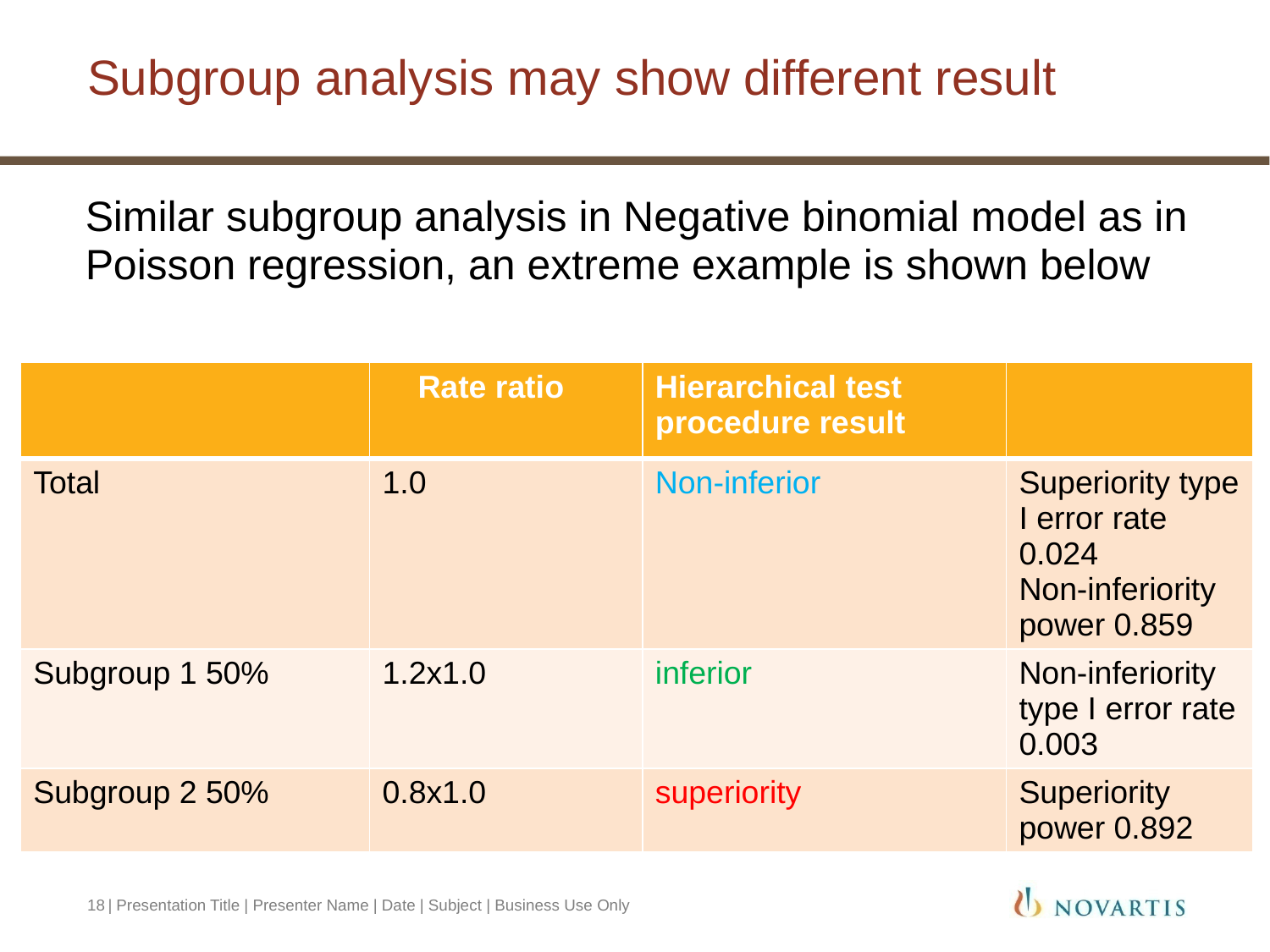

# Subgroup analysis may show different result
Similar subgroup analysis in Negative binomial model as in Poisson regression, an extreme example is shown below
|  | Rate ratio | Hierarchical test procedure result |  |
| --- | --- | --- | --- |
| Total | 1.0 | Non-inferior | Superiority type I error rate 0.024 Non-inferiority power 0.859 |
| Subgroup 1 50% | 1.2x1.0 | inferior | Non-inferiority type I error rate 0.003 |
| Subgroup 2 50% | 0.8x1.0 | superiority | Superiority power 0.892 |
18
| Presentation Title | Presenter Name | Date | Subject | Business Use Only